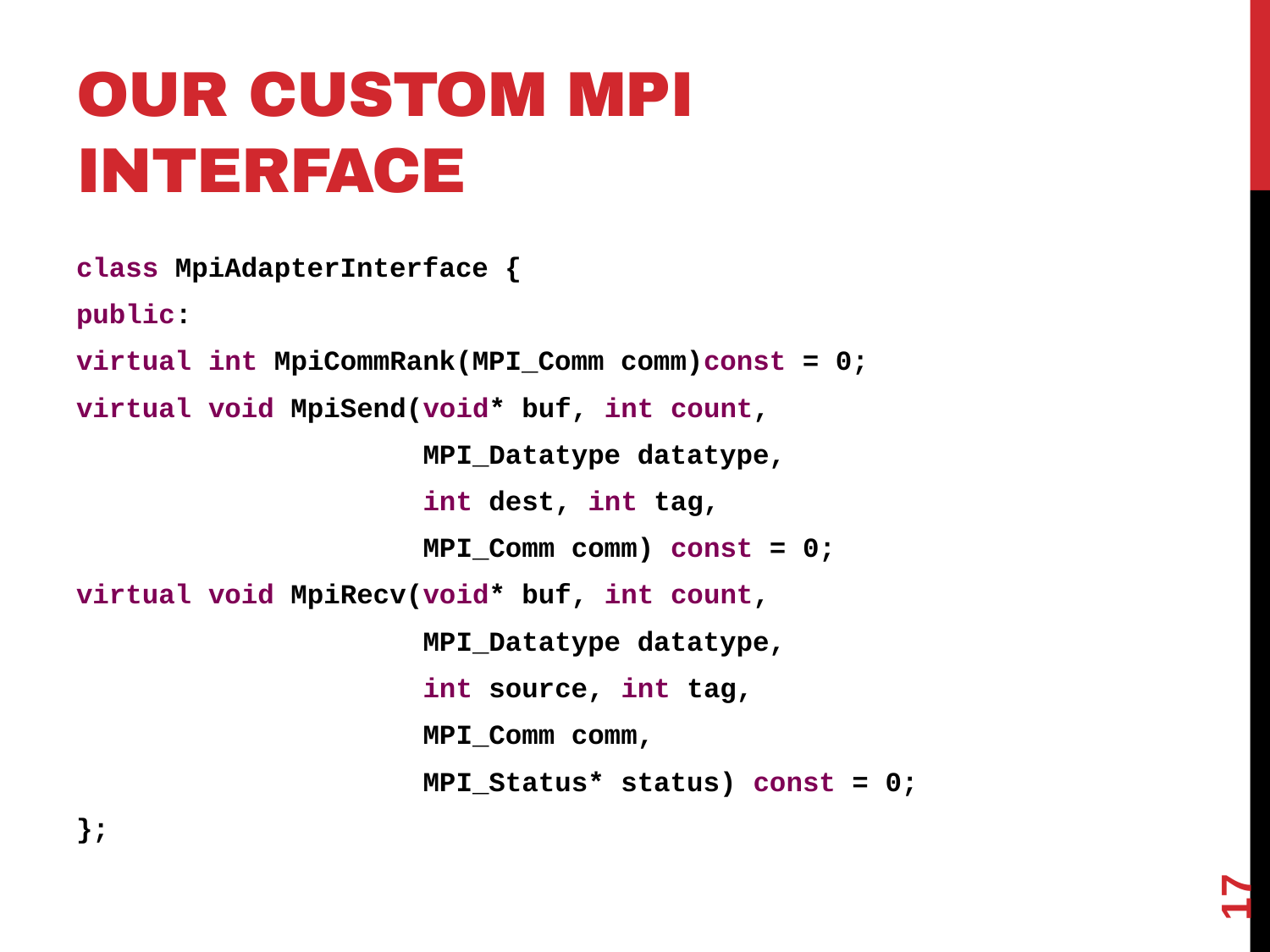

# Our custom MPI Interface
class MpiAdapterInterface {
public:
virtual int MpiCommRank(MPI_Comm comm)const = 0;
virtual void MpiSend(void* buf, int count,
                     MPI_Datatype datatype,
                     int dest, int tag,
                     MPI_Comm comm) const = 0;
virtual void MpiRecv(void* buf, int count,
                     MPI_Datatype datatype,
                     int source, int tag,
                     MPI_Comm comm,
                     MPI_Status* status) const = 0;
};
17